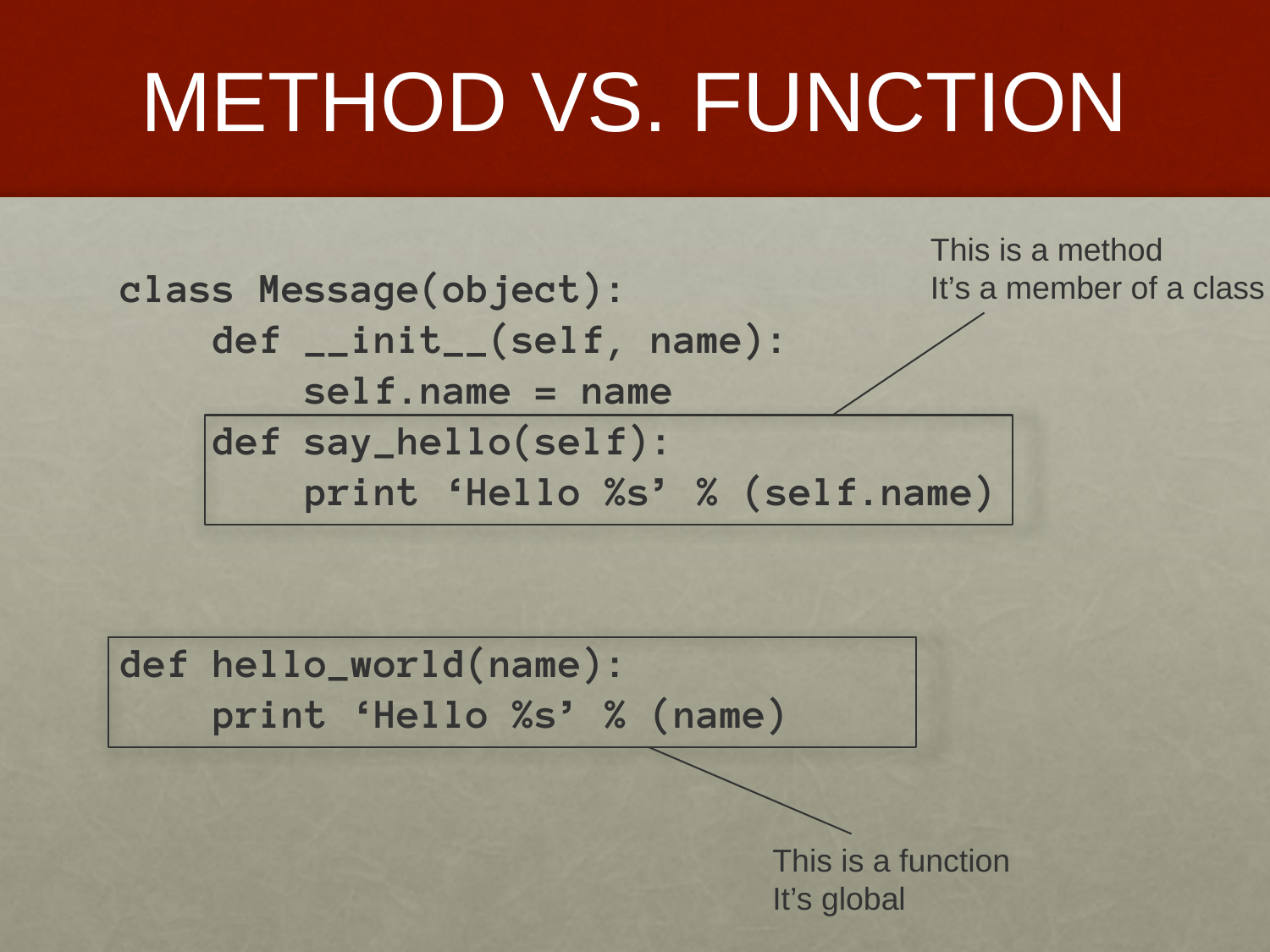

# METHOD VS. FUNCTION
This is a method
It’s a member of a class
class Message(object):
    def __init__(self, name):
        self.name = name
    def say_hello(self):
        print ‘Hello %s’ % (self.name)

def hello_world(name):
    print ‘Hello %s’ % (name)

This is a function
It’s global